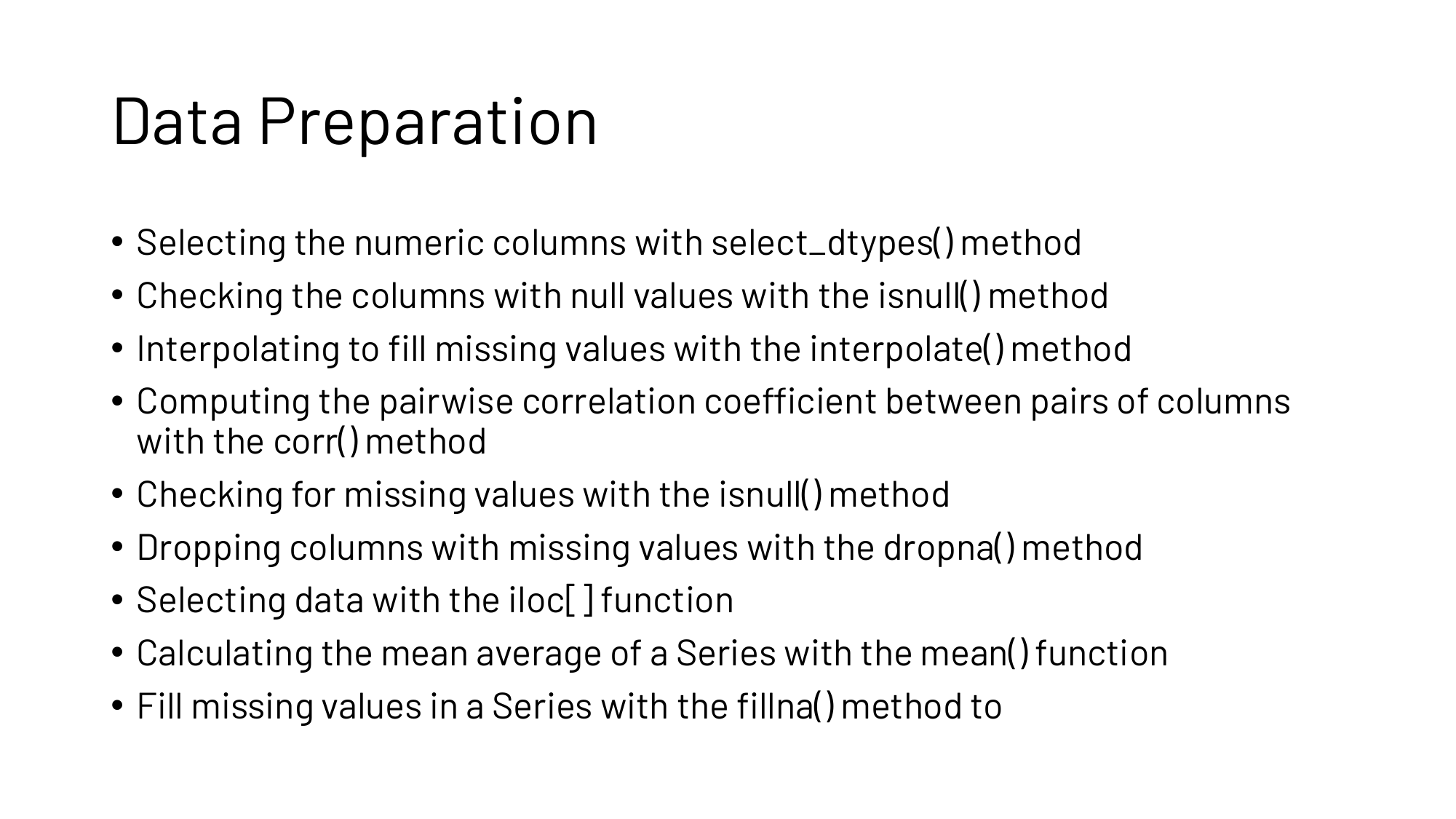

# Data Preparation
Selecting the numeric columns with select_dtypes() method
Checking the columns with null values with the isnull() method
Interpolating to fill missing values with the interpolate() method
Computing the pairwise correlation coefficient between pairs of columns with the corr() method
Checking for missing values with the isnull() method
Dropping columns with missing values with the dropna() method
Selecting data with the iloc[] function
Calculating the mean average of a Series with the mean() function
Fill missing values in a Series with the fillna() method to